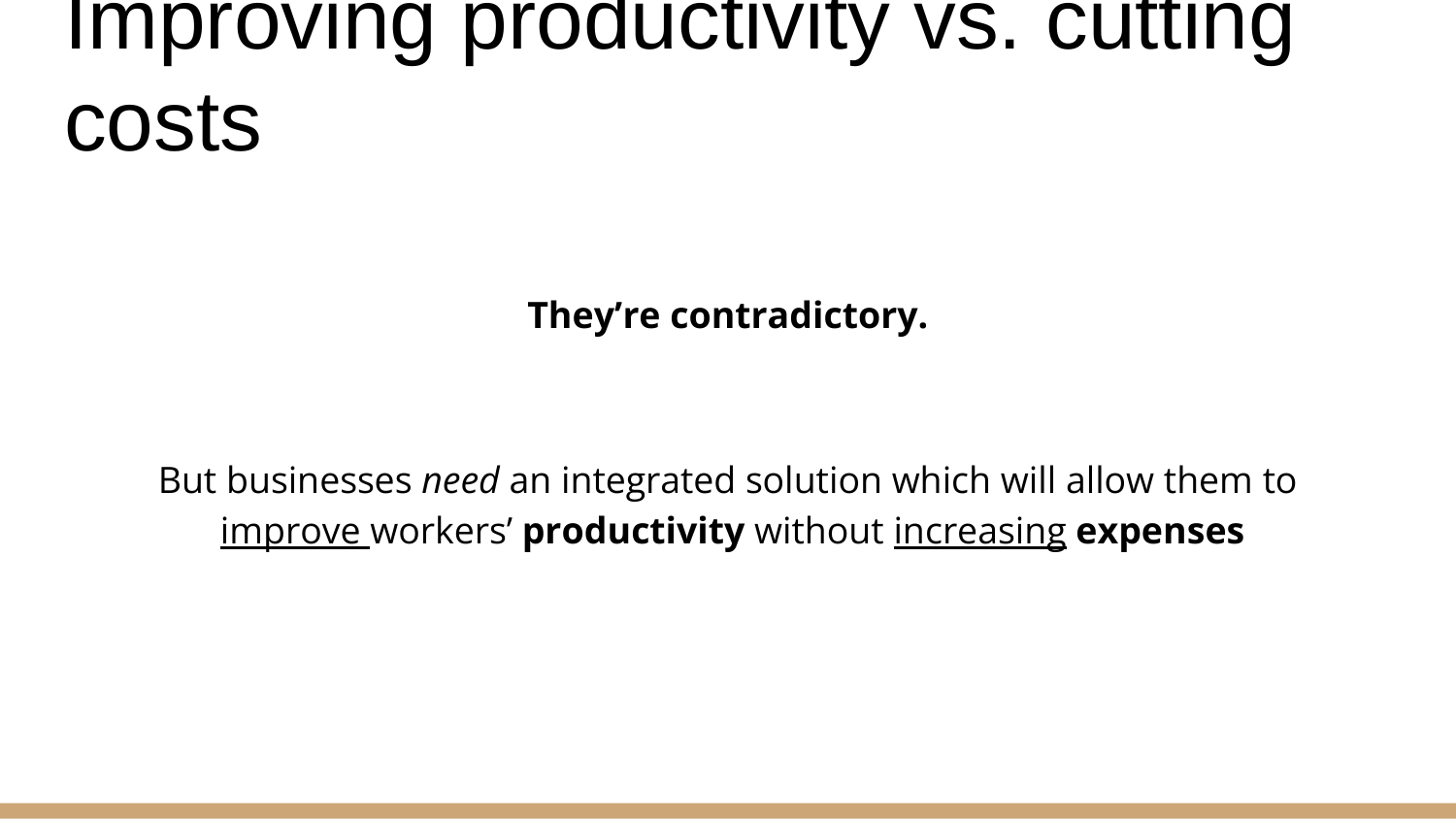

# Improving productivity vs. cutting costs

They’re contradictory.

But businesses need an integrated solution which will allow them to
 improve workers’ productivity without increasing expenses